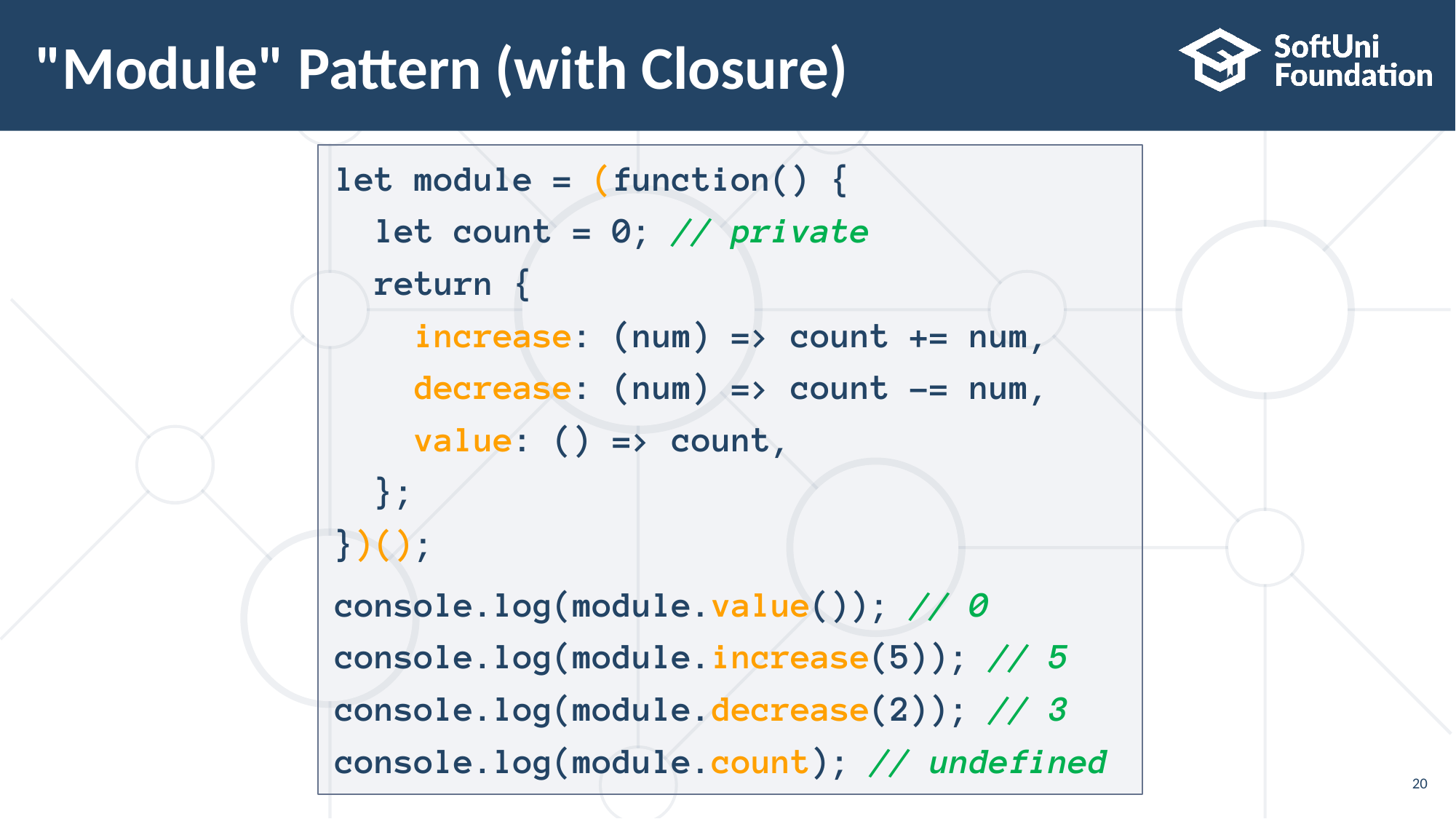

# "Module" Pattern (with Closure)
let module = (function() {
  let count = 0; // private
  return {
    increase: (num) => count += num,
    decrease: (num) => count -= num,
    value: () => count,
  };
})();
console.log(module.value()); // 0
console.log(module.increase(5)); // 5
console.log(module.decrease(2)); // 3
console.log(module.count); // undefined
20